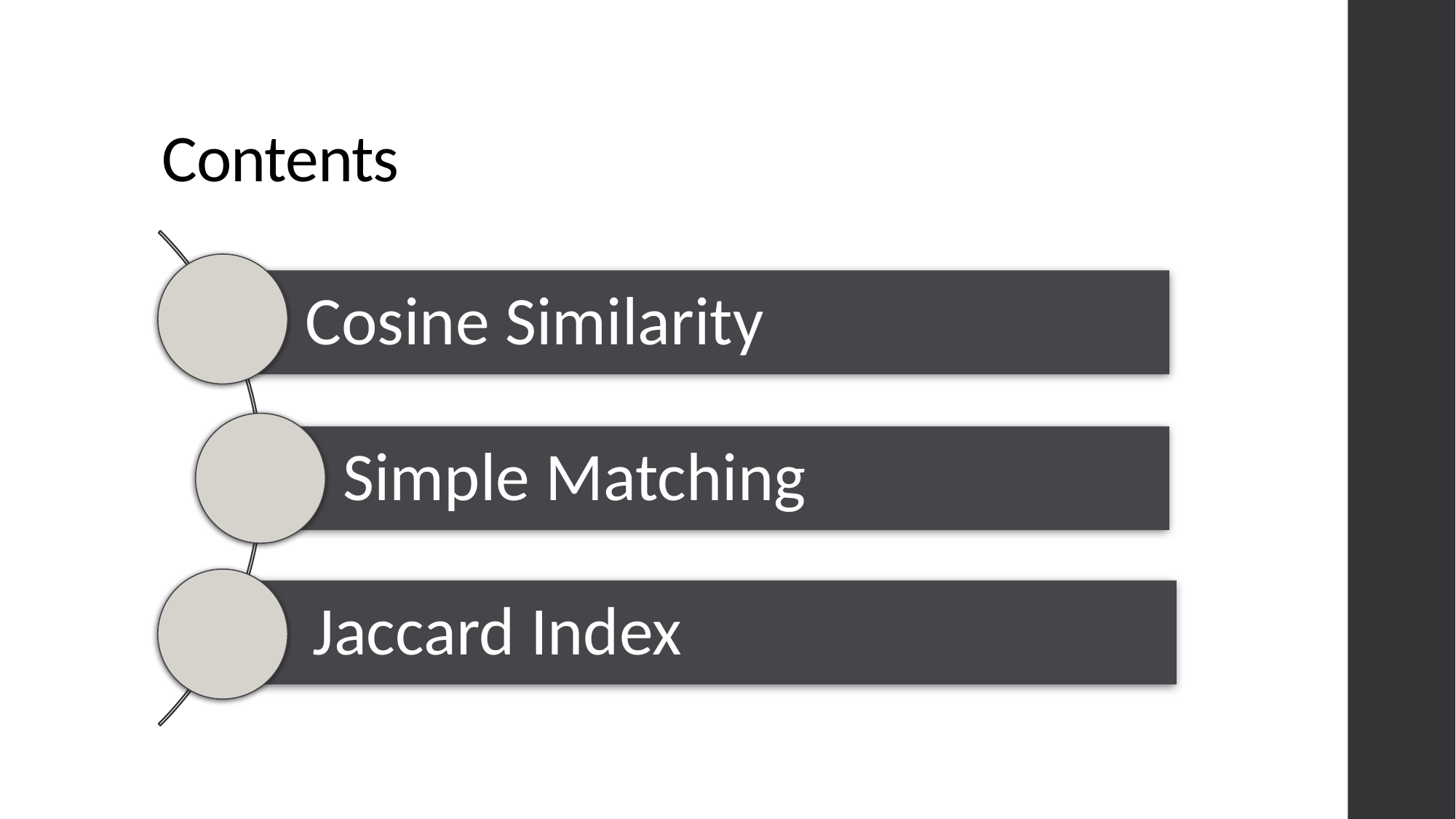

# Contents
Cosine Similarity
Simple Matching
Jaccard Index